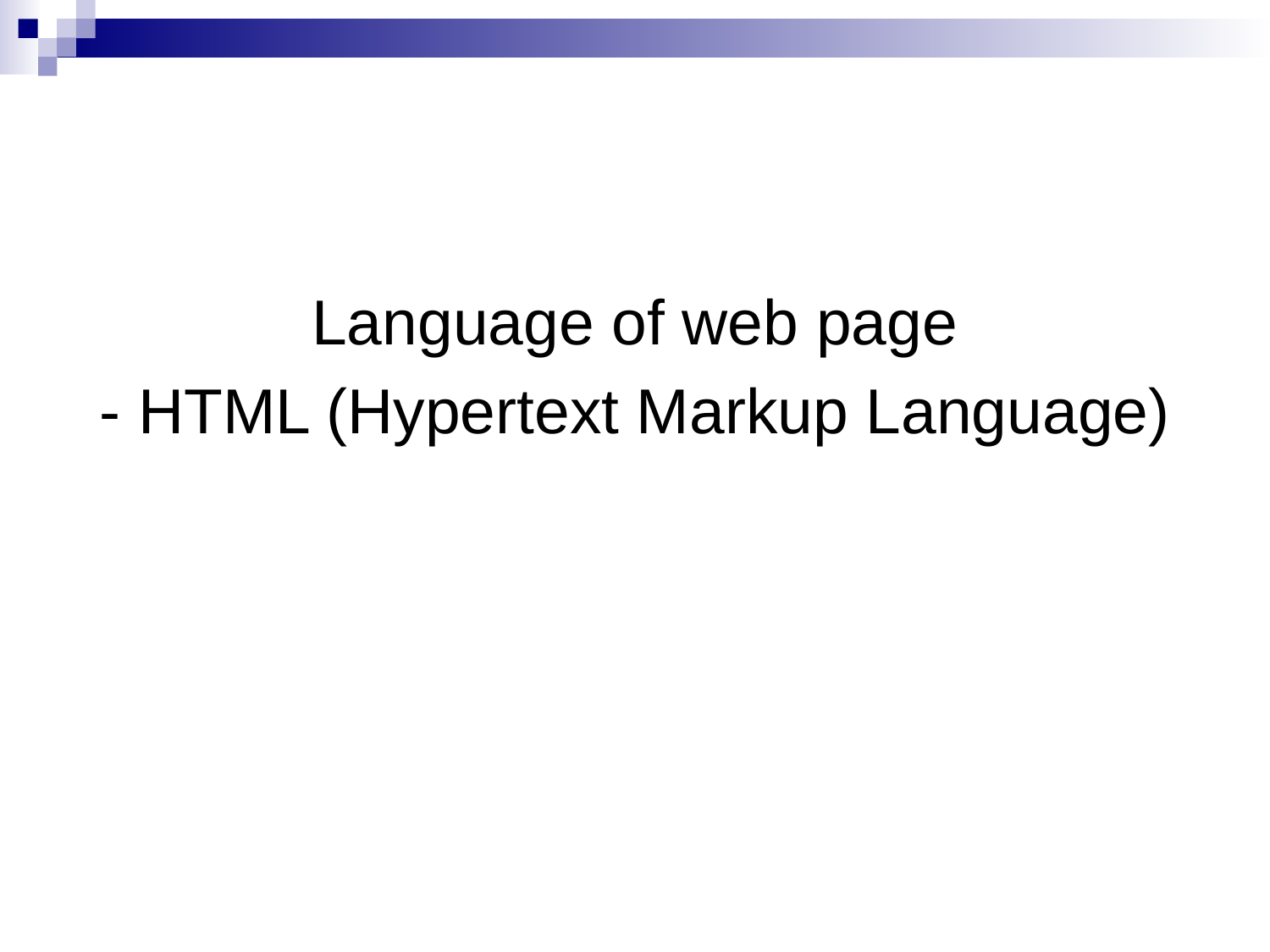

#
Language of web page
- HTML (Hypertext Markup Language)